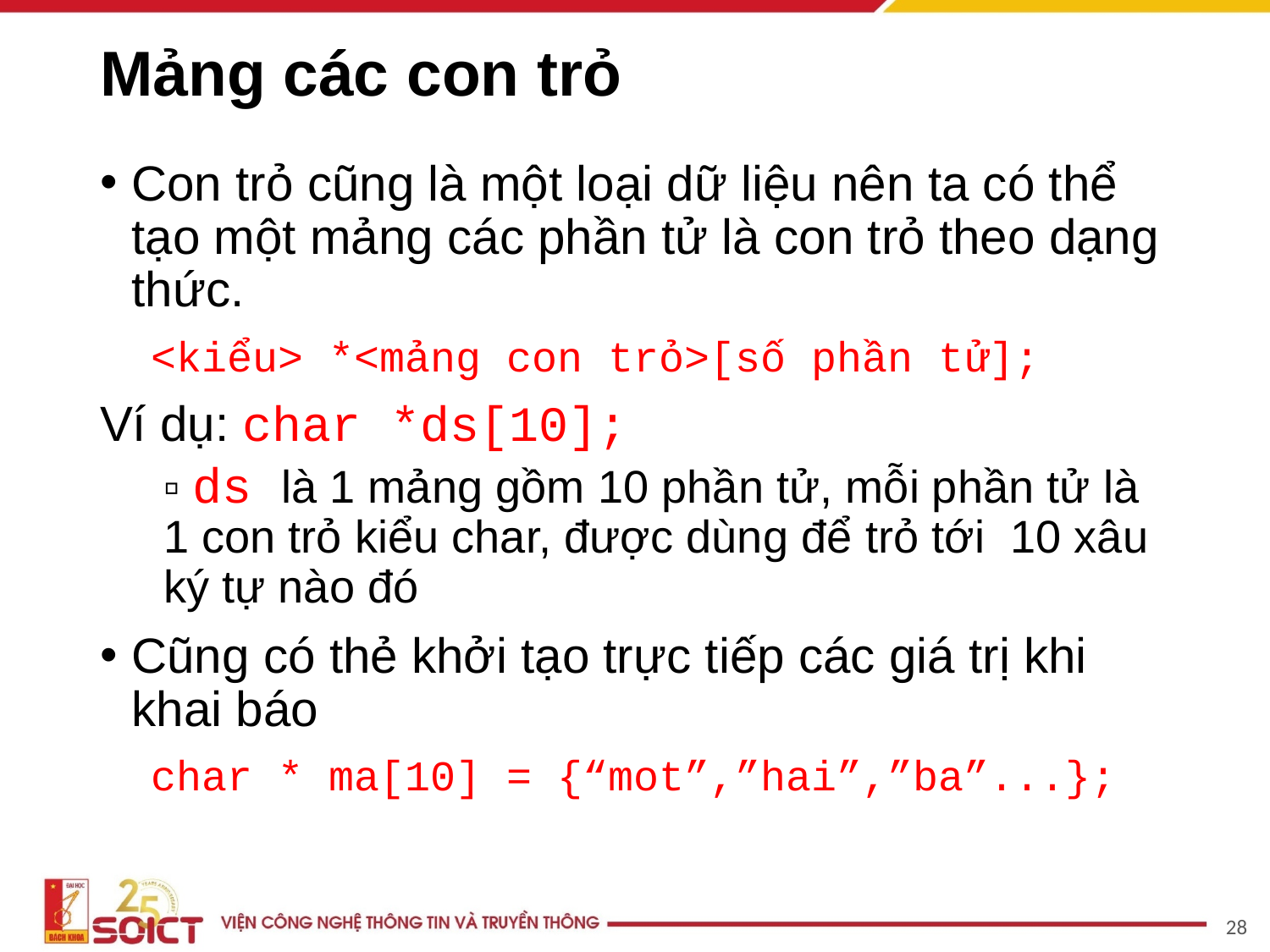

# Mảng các con trỏ
Con trỏ cũng là một loại dữ liệu nên ta có thể tạo một mảng các phần tử là con trỏ theo dạng thức.
  <kiểu> *<mảng con trỏ>[số phần tử];
Ví dụ: char *ds[10];
▫ ds là 1 mảng gồm 10 phần tử, mỗi phần tử là 1 con trỏ kiểu char, được dùng để trỏ tới  10 xâu ký tự nào đó
Cũng có thẻ khởi tạo trực tiếp các giá trị khi khai báo
  char * ma[10] = {“mot”,”hai”,”ba”...};
28